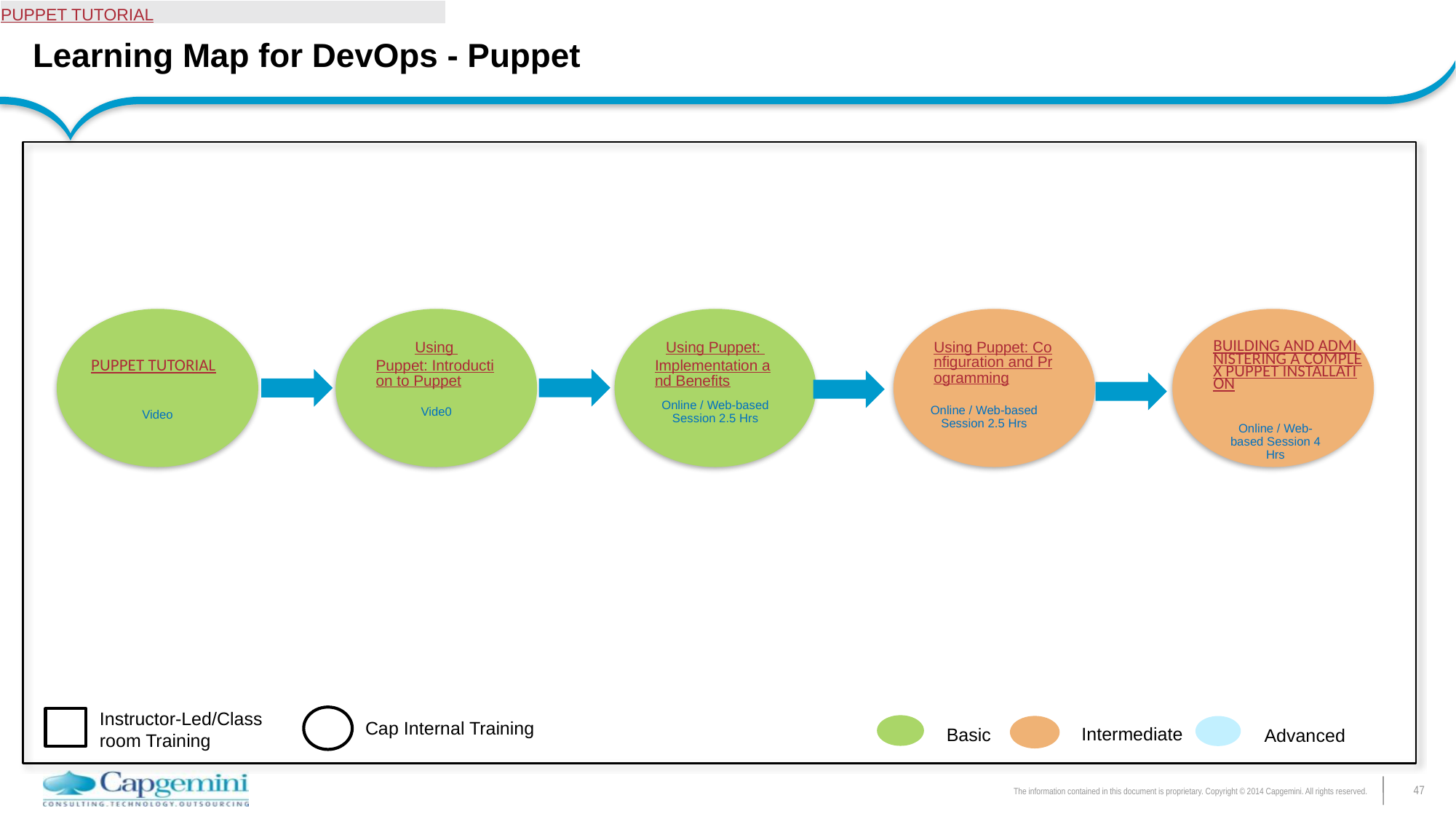

| PUPPET TUTORIAL |
| --- |
| PUPPET TUTORIAL |
| --- |

# Learning Map for DevOps - Puppet

Using Puppet: Introduction to Puppet
Vide0
Using Puppet: Implementation and Benefits
Online / Web-based Session 2.5 Hrs
Using Puppet: Configuration and Programming
Online / Web-based Session 2.5 Hrs

| BUILDING AND ADMINISTERING A COMPLEX PUPPET INSTALLATION |
| --- |
| PUPPET TUTORIAL |
| --- |

Video
Online / Web-based Session 4 Hrs
Instructor-Led/Class room Training

Cap Internal Training

Intermediate
Basic
Advanced